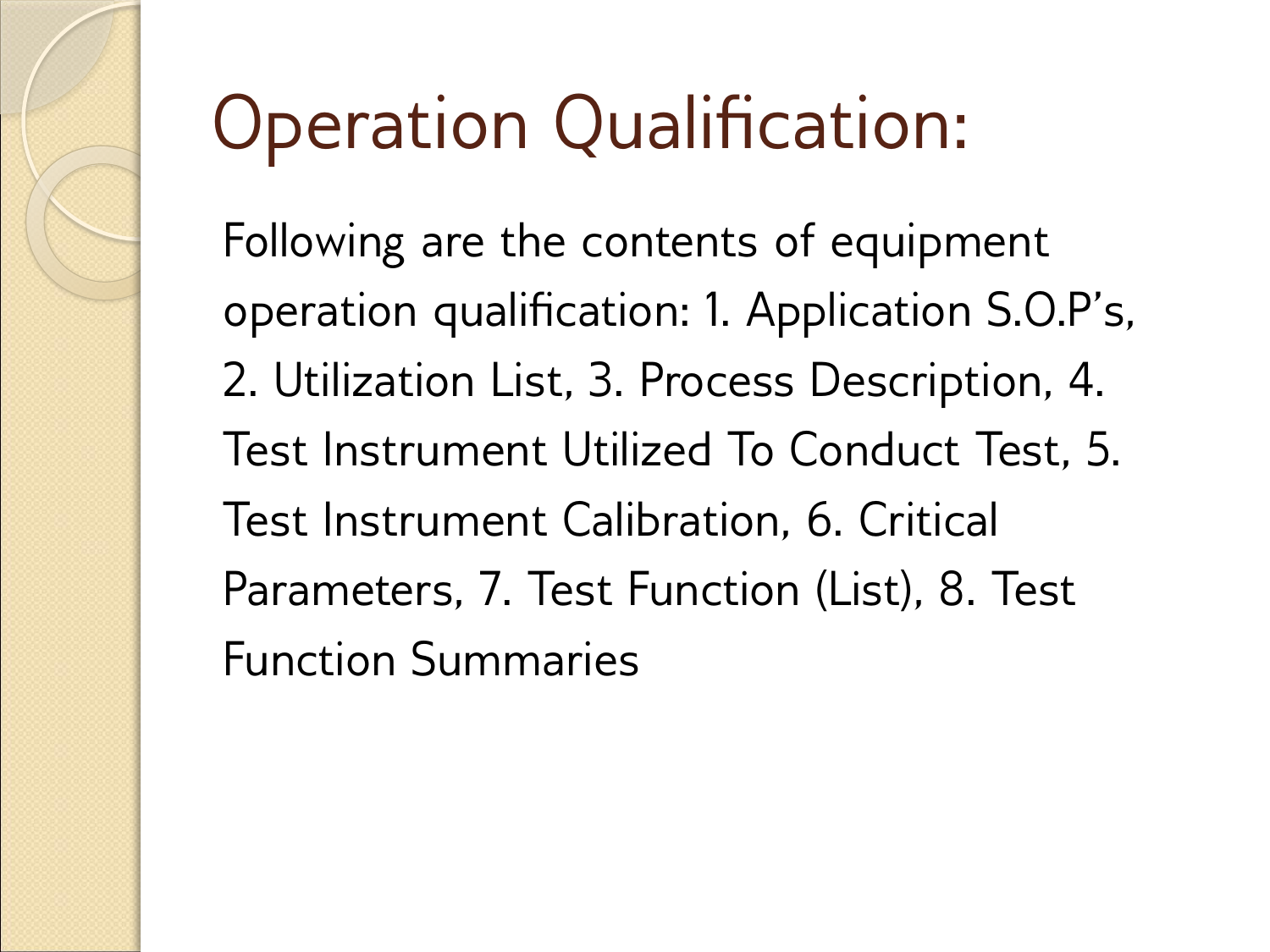

# Operation Qualification:
Following are the contents of equipment
operation qualification: 1. Application S.O.P’s,
2. Utilization List, 3. Process Description, 4.
Test Instrument Utilized To Conduct Test, 5.
Test Instrument Calibration, 6. Critical
Parameters, 7. Test Function (List), 8. Test
Function Summaries